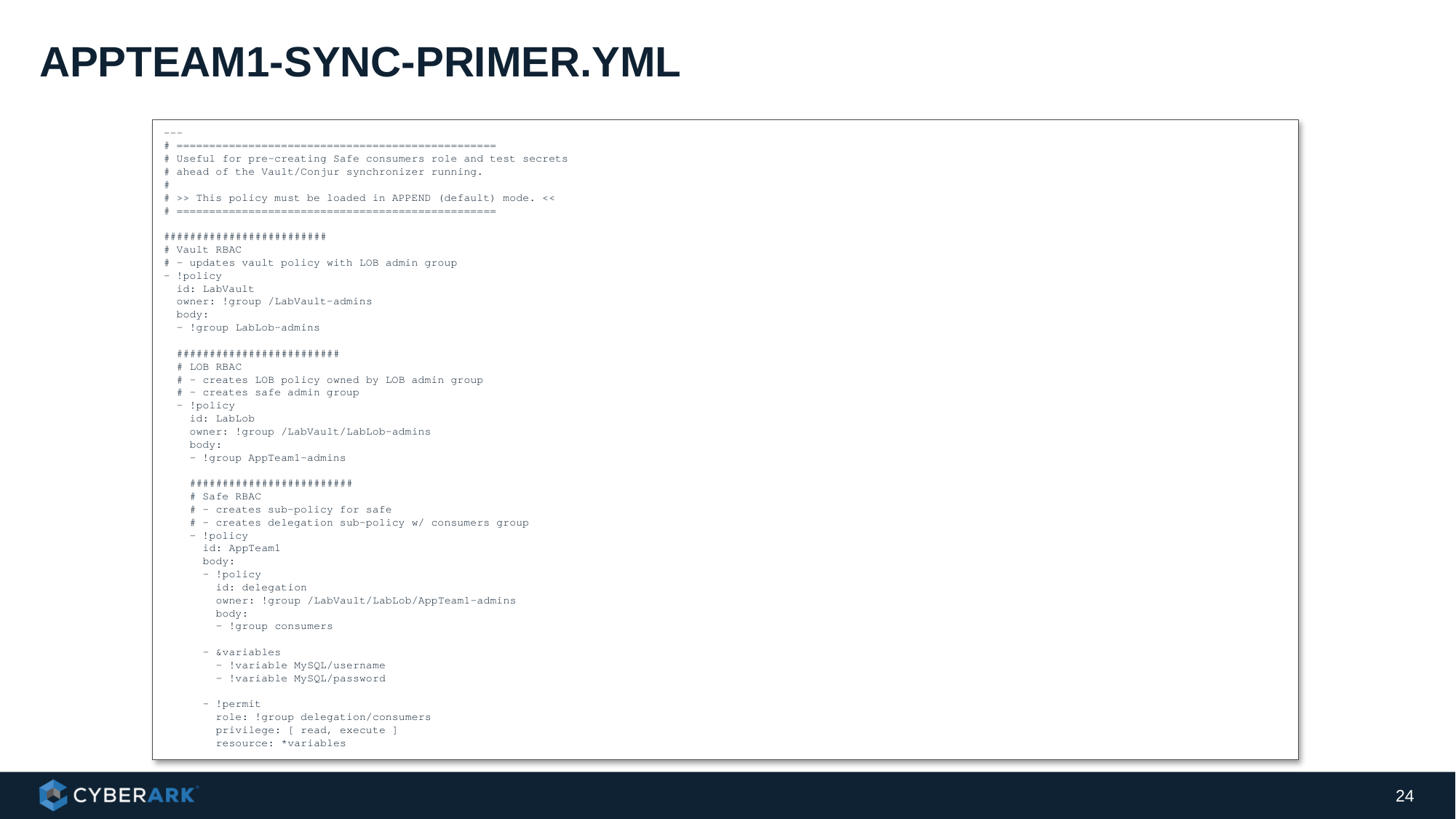

# Appteam1-SYNc-primer.yml
---
# =================================================
# Useful for pre-creating Safe consumers role and test secrets
# ahead of the Vault/Conjur synchronizer running.
#
# >> This policy must be loaded in APPEND (default) mode. <<
# =================================================

#########################
# Vault RBAC
# - updates vault policy with LOB admin group
- !policy
  id: LabVault
  owner: !group /LabVault-admins
  body:
  - !group LabLob-admins

  #########################
  # LOB RBAC
  # - creates LOB policy owned by LOB admin group
  # - creates safe admin group
  - !policy
    id: LabLob
    owner: !group /LabVault/LabLob-admins
    body:
    - !group AppTeam1-admins

    #########################
    # Safe RBAC
    # - creates sub-policy for safe
    # - creates delegation sub-policy w/ consumers group
    - !policy
      id: AppTeam1
      body:
      - !policy
        id: delegation
        owner: !group /LabVault/LabLob/AppTeam1-admins
        body:
        - !group consumers

      - &variables
        - !variable MySQL/username
        - !variable MySQL/password

      - !permit
        role: !group delegation/consumers
        privilege: [ read, execute ]
        resource: *variables
24